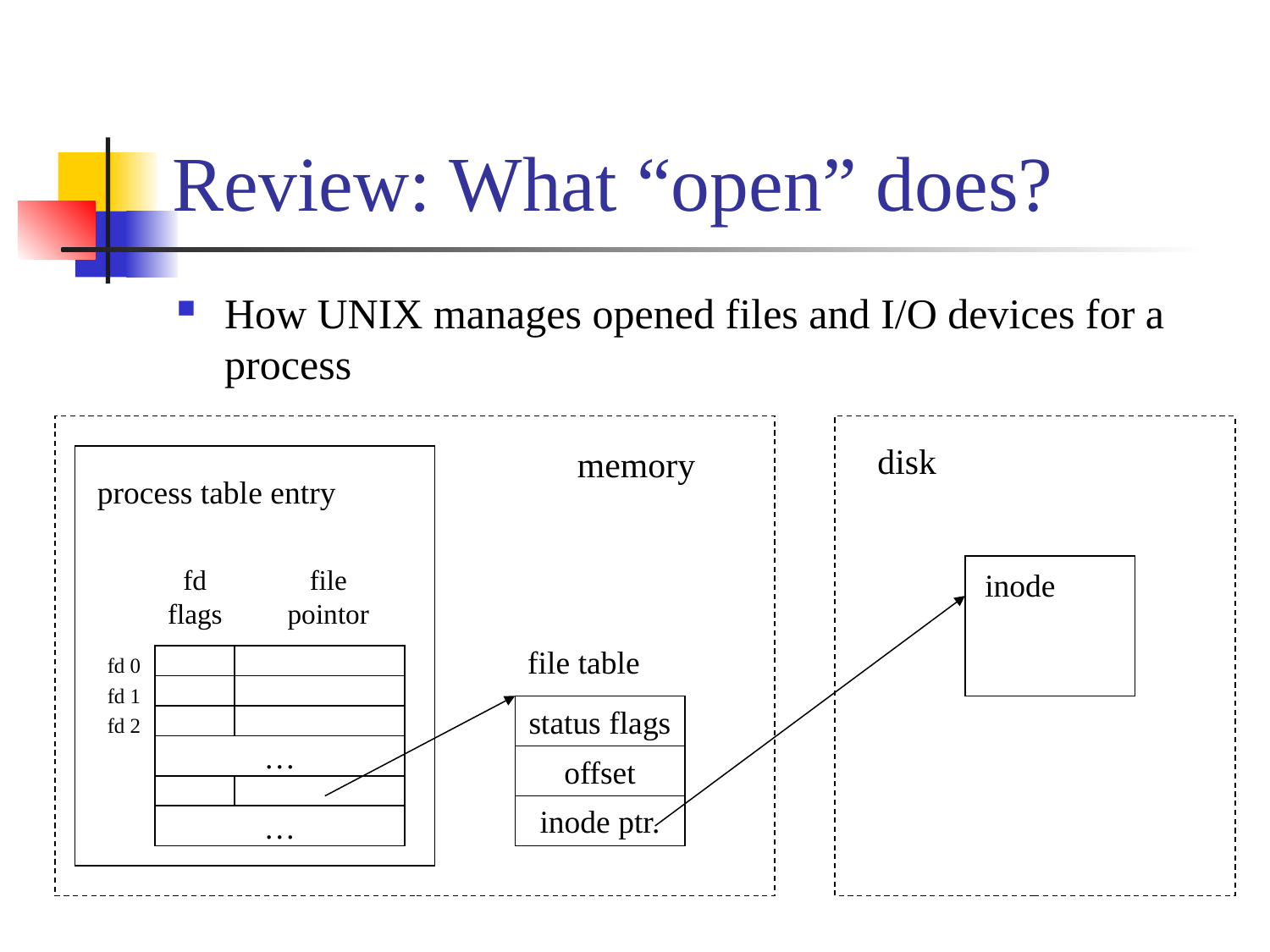

# Review: What “open” does?
How UNIX manages opened files and I/O devices for a process

disk

inode
memory

process table entry
fd
flags
file
pointor
fd 0

fd 1

fd 2

…

…

file table
status flags
offset
inode ptr.